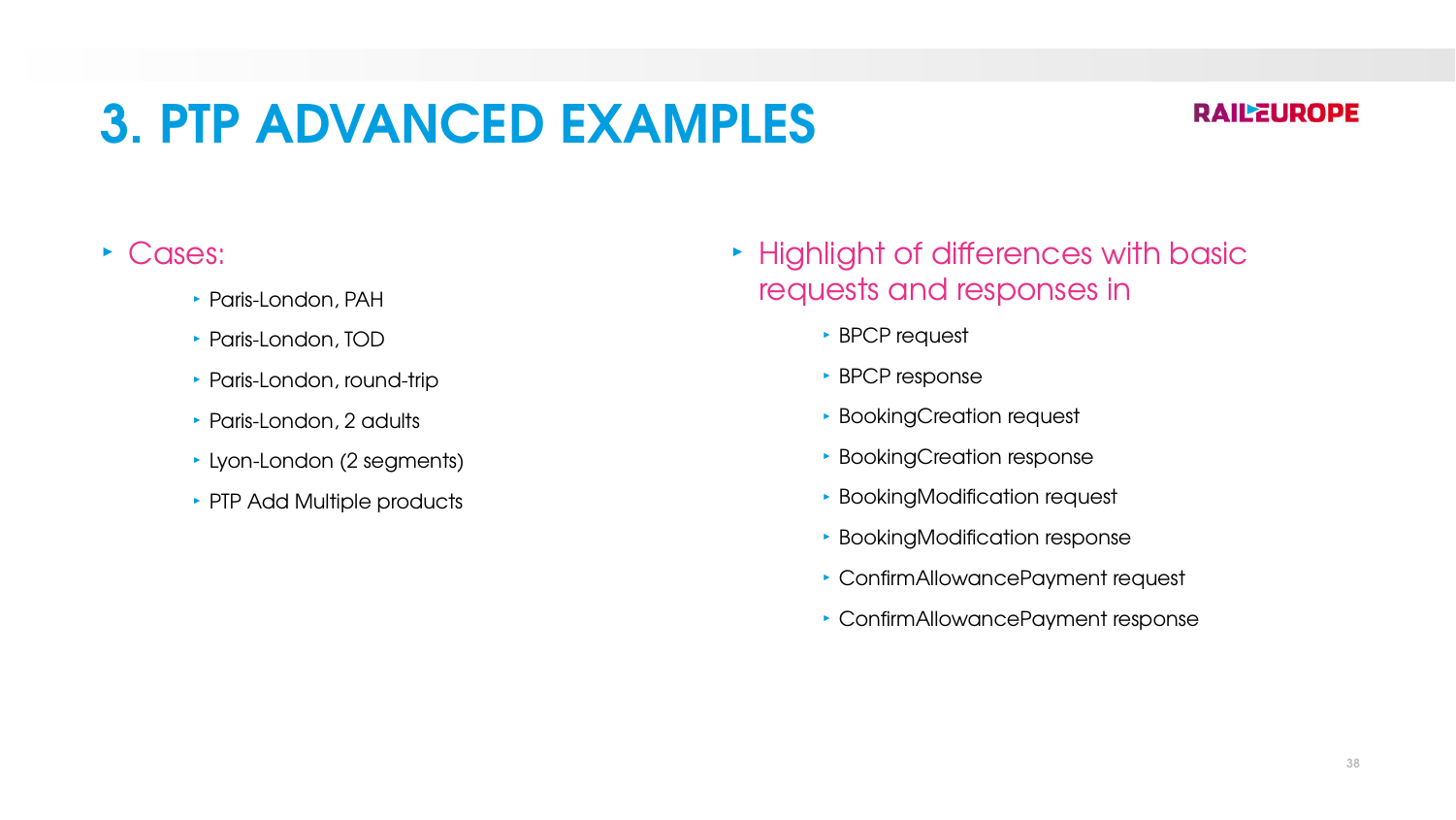

3. PTP Advanced Examples
Cases:
Paris-London, PAH
Paris-London, TOD
Paris-London, round-trip
Paris-London, 2 adults
Lyon-London (2 segments)
PTP Add Multiple products
Highlight of differences with basic requests and responses in
BPCP request
BPCP response
BookingCreation request
BookingCreation response
BookingModification request
BookingModification response
ConfirmAllowancePayment request
ConfirmAllowancePayment response
38